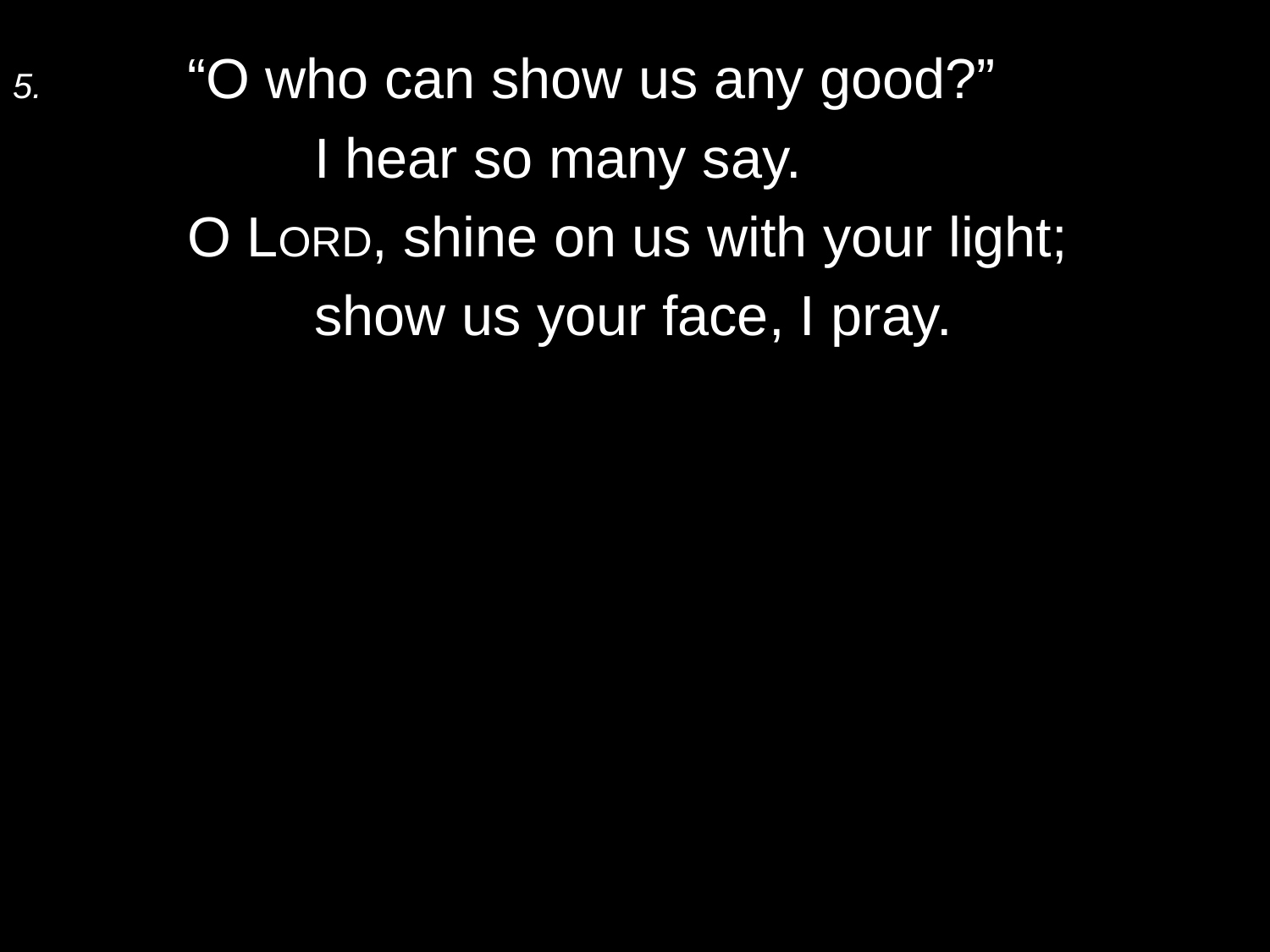

5.	“O who can show us any good?”
		I hear so many say.
	O Lord, shine on us with your light;
		show us your face, I pray.